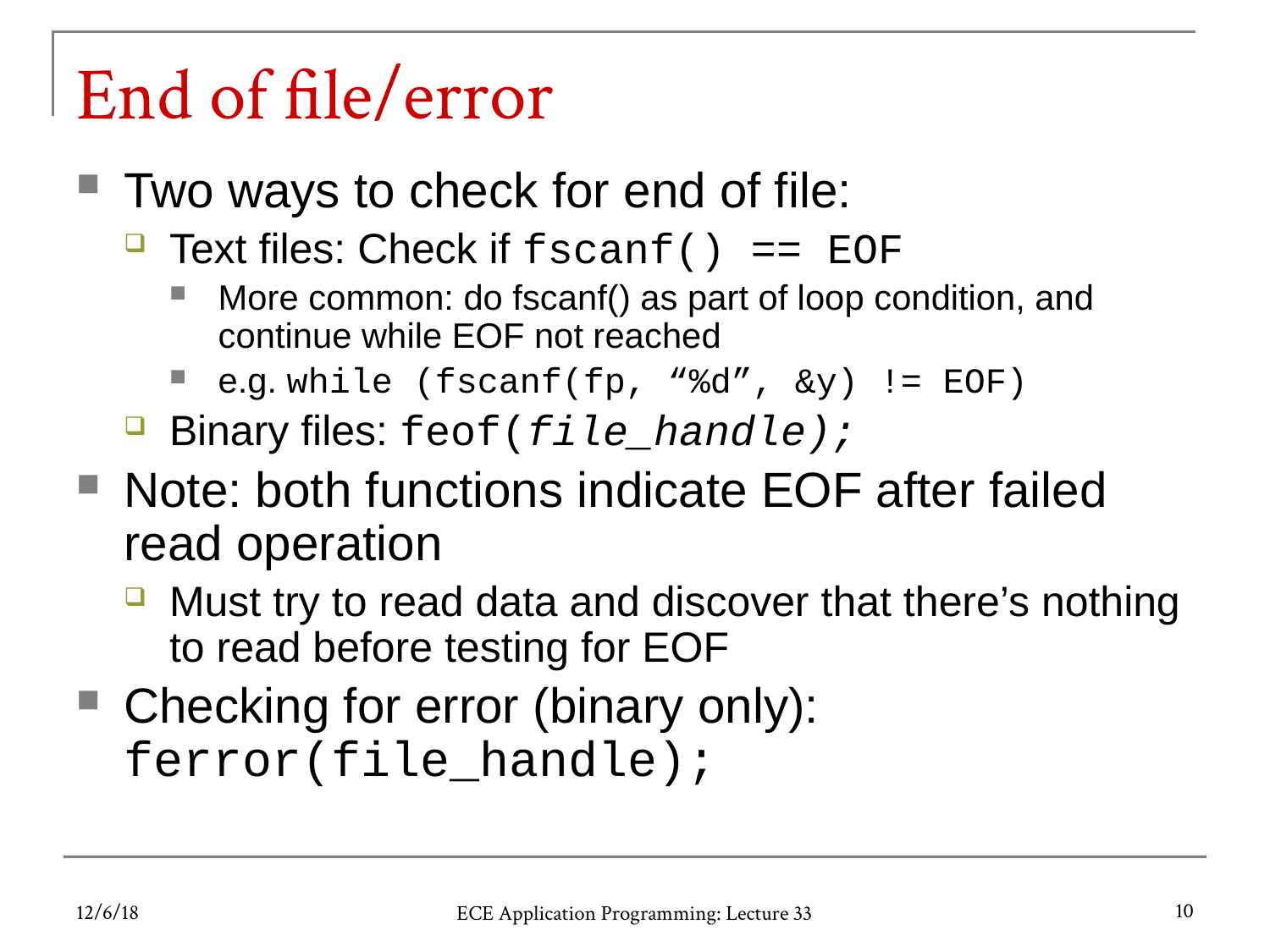

# End of file/error
Two ways to check for end of file:
Text files: Check if fscanf() == EOF
More common: do fscanf() as part of loop condition, and continue while EOF not reached
e.g. while (fscanf(fp, “%d”, &y) != EOF)
Binary files: feof(file_handle);
Note: both functions indicate EOF after failed read operation
Must try to read data and discover that there’s nothing to read before testing for EOF
Checking for error (binary only): ferror(file_handle);
12/6/18
10
ECE Application Programming: Lecture 33